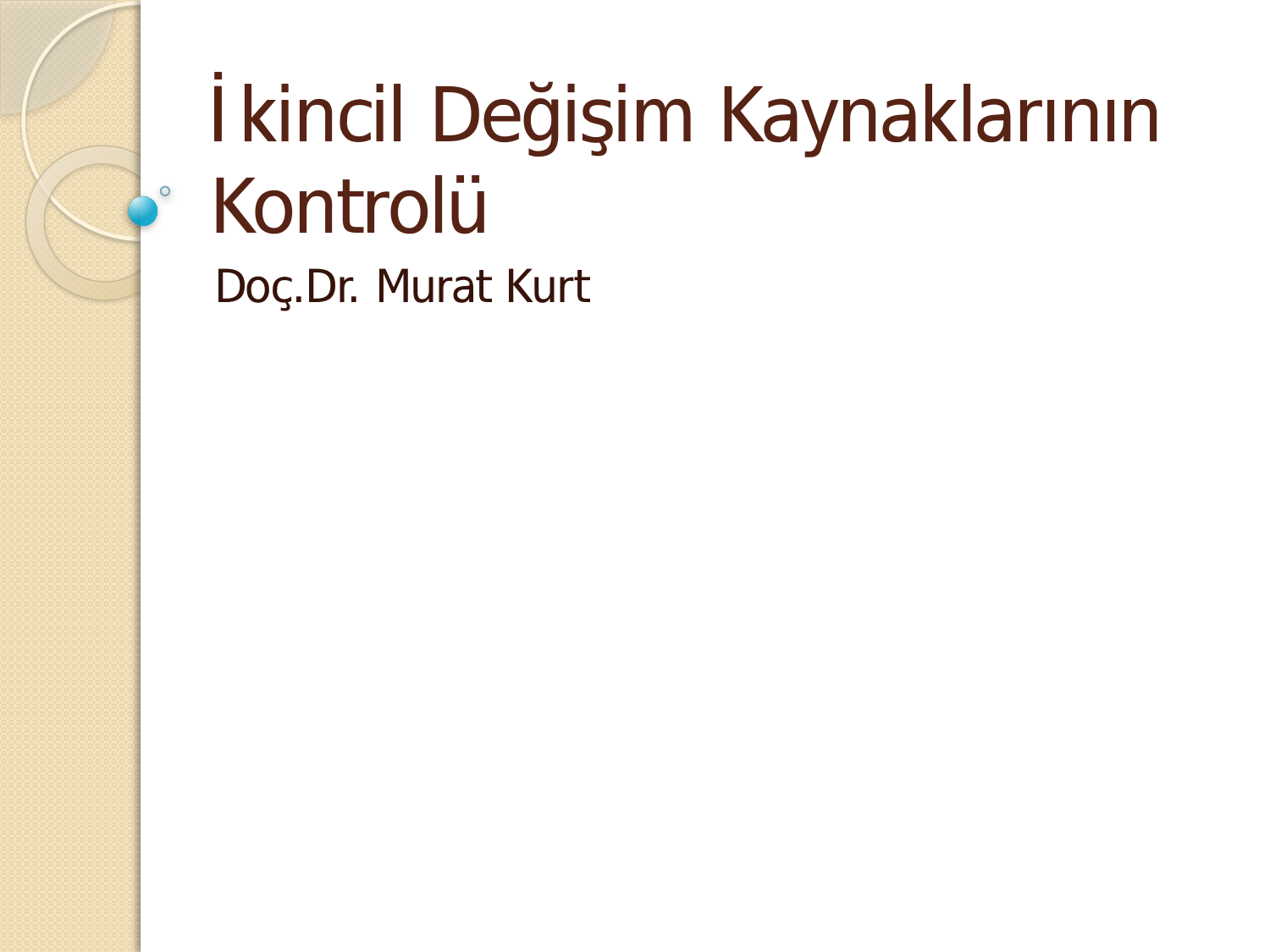

# İkincil Değişim Kaynaklarının Kontrolü
Doç.Dr. Murat Kurt